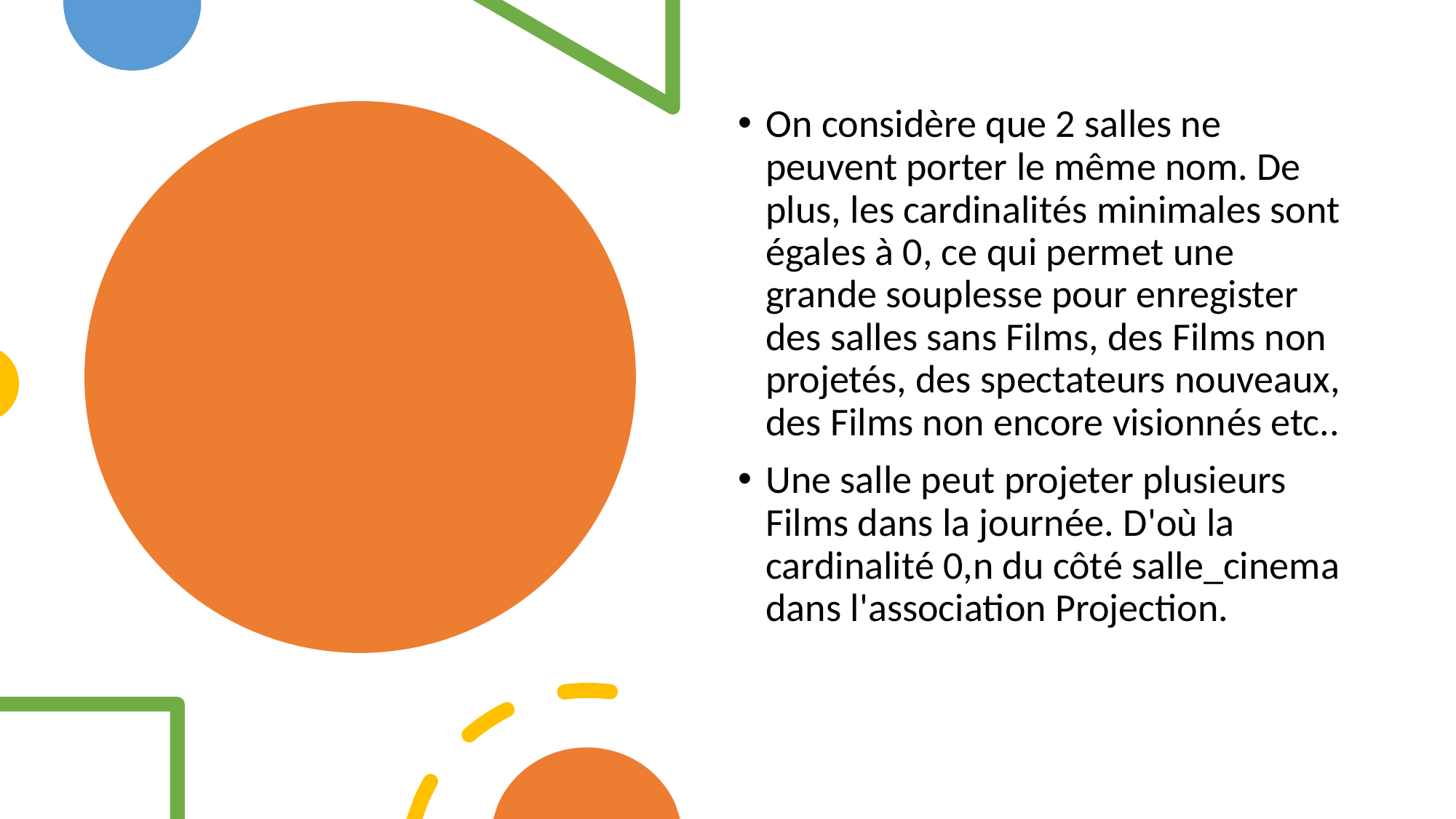

On considère que 2 salles ne peuvent porter le même nom. De plus, les cardinalités minimales sont égales à 0, ce qui permet une grande souplesse pour enregister des salles sans Films, des Films non projetés, des spectateurs nouveaux, des Films non encore visionnés etc..
Une salle peut projeter plusieurs Films dans la journée. D'où la cardinalité 0,n du côté salle_cinema dans l'association Projection.

#